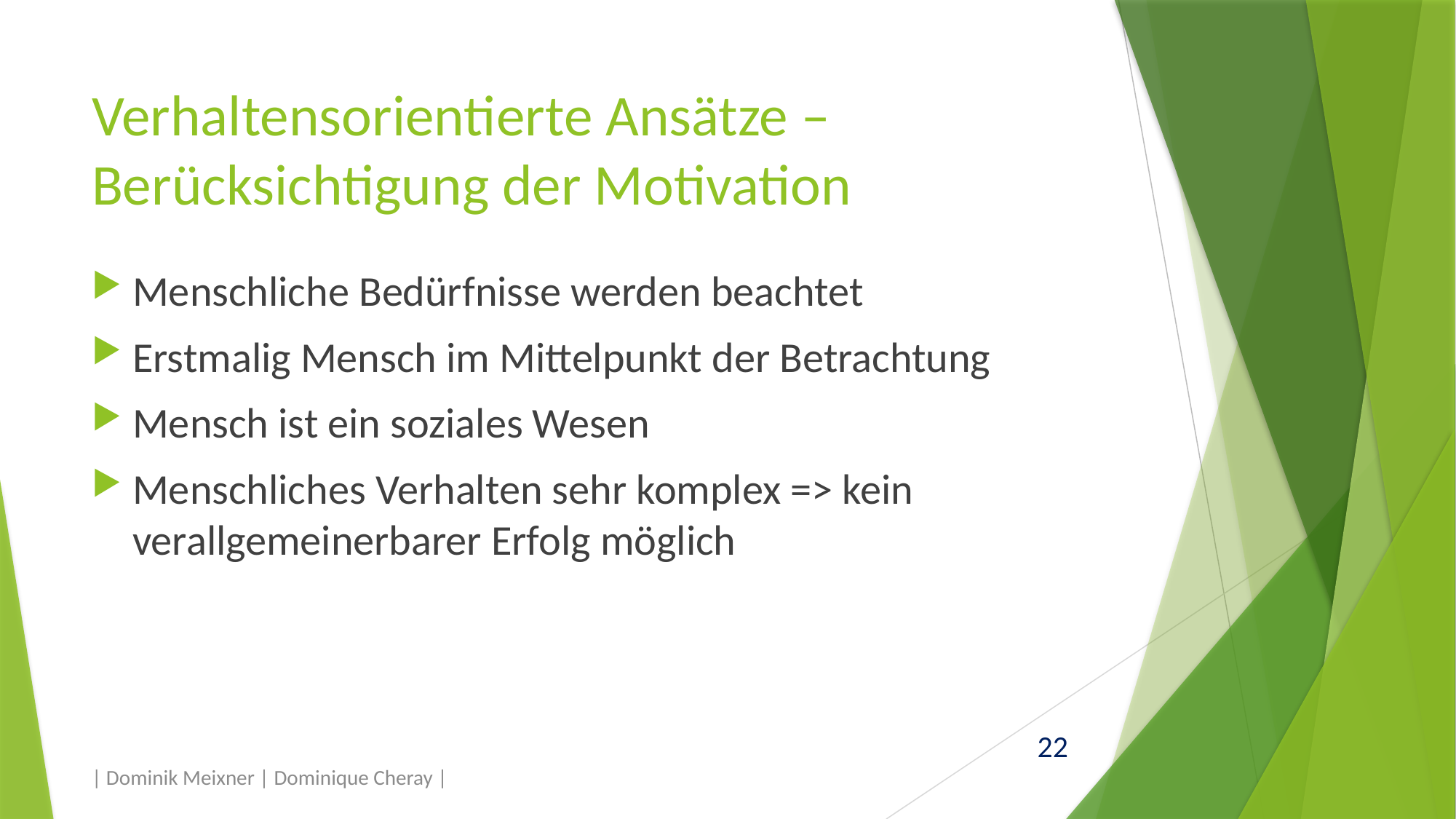

# Verhaltensorientierte Ansätze – Berücksichtigung der Motivation
Menschliche Bedürfnisse werden beachtet
Erstmalig Mensch im Mittelpunkt der Betrachtung
Mensch ist ein soziales Wesen
Menschliches Verhalten sehr komplex => kein verallgemeinerbarer Erfolg möglich

| Dominik Meixner | Dominique Cheray |